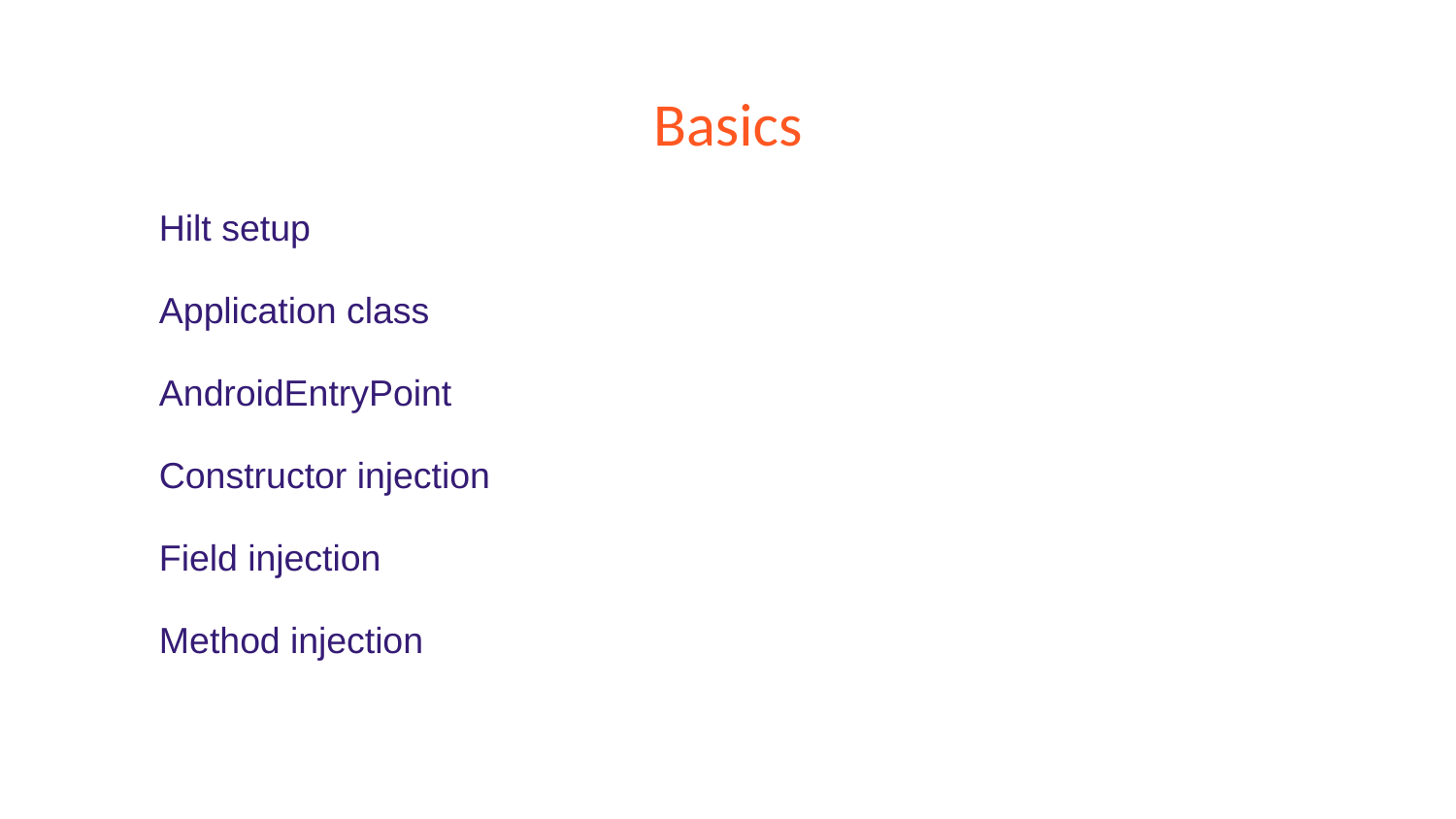

# Basics
Hilt setup
Application class
AndroidEntryPoint
Constructor injection
Field injection
Method injection